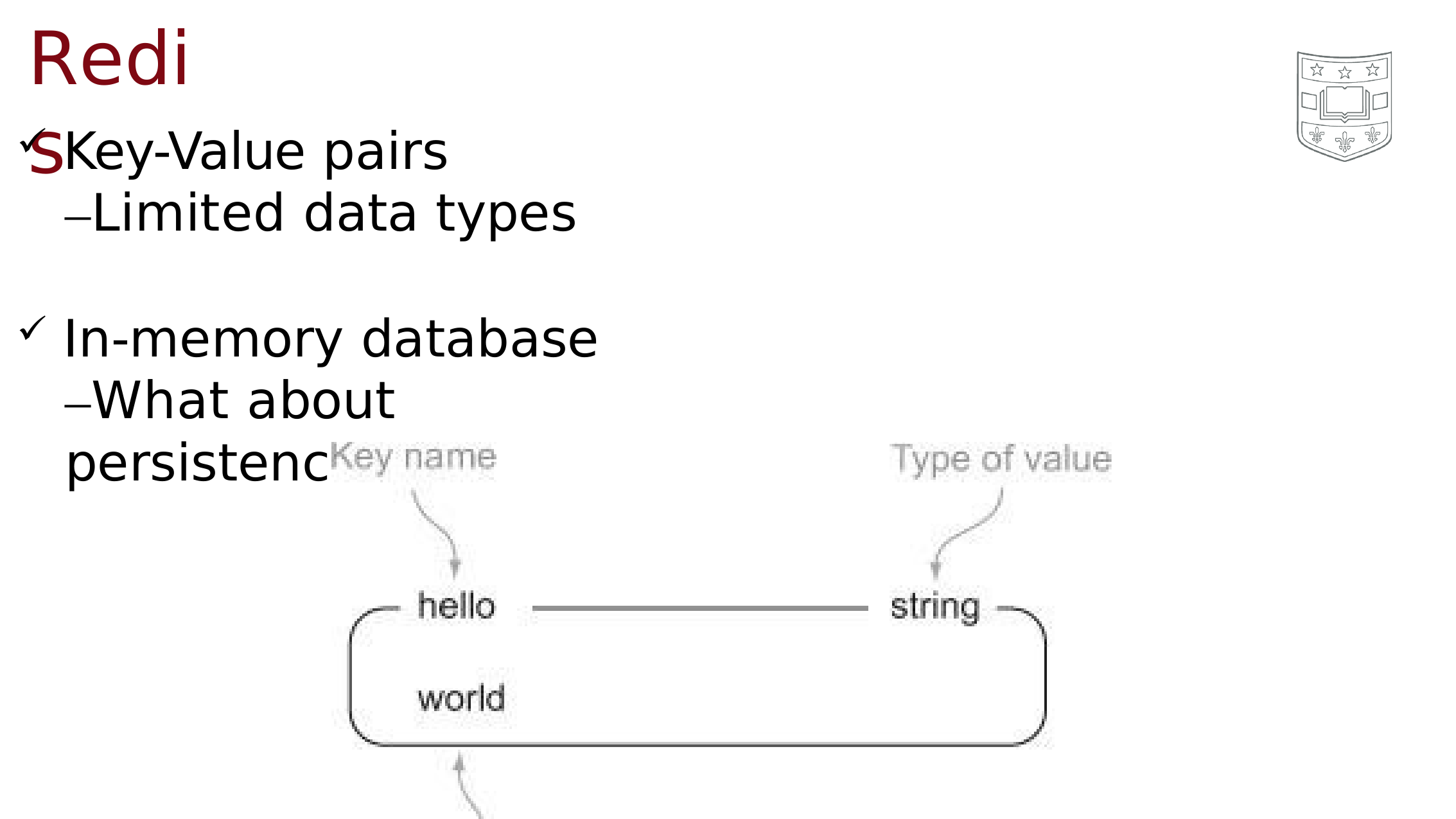

# Redis
Key-Value pairs
–Limited data types

In-memory database
–What about persistence?